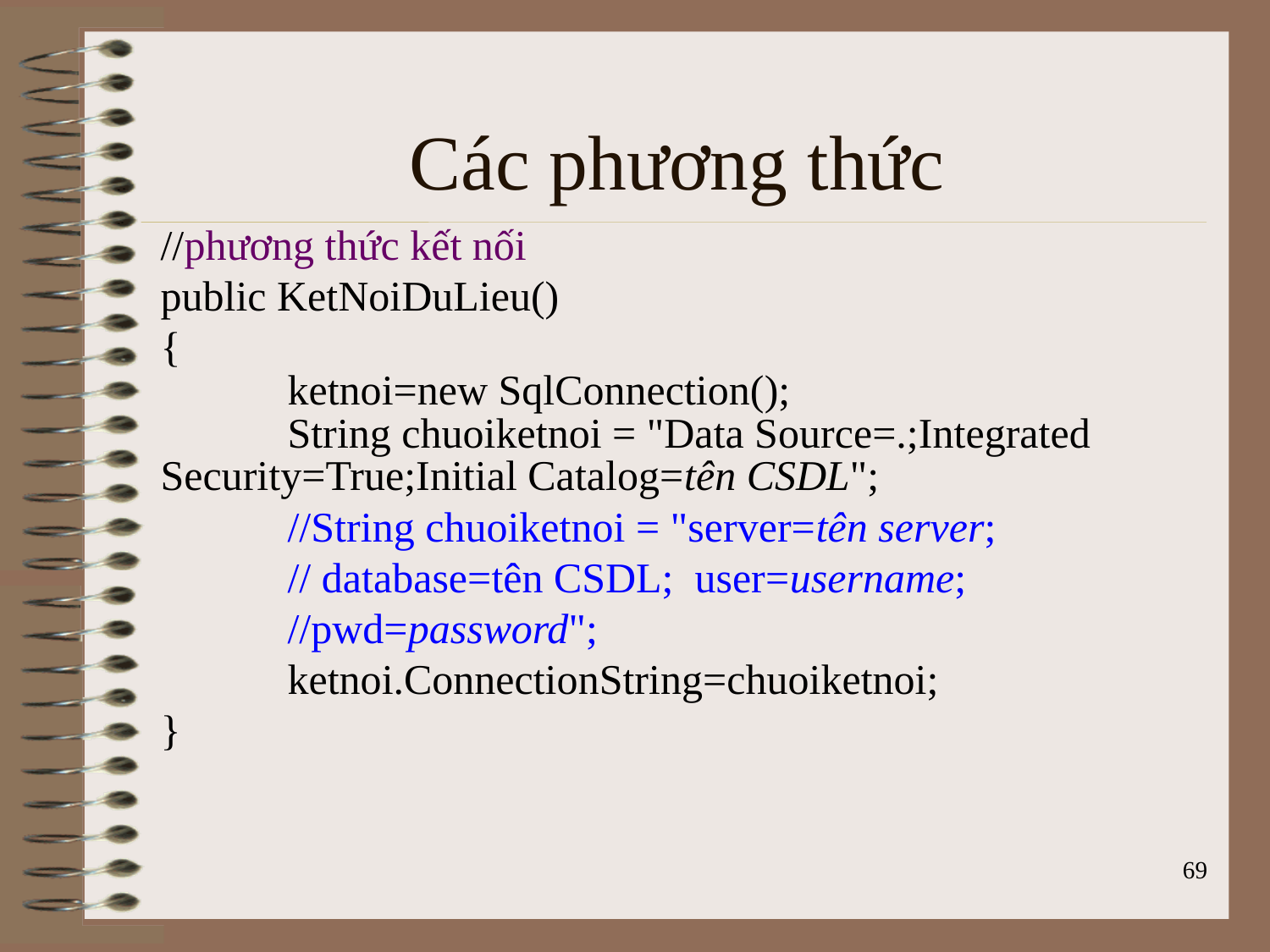

# Các phương thức
//phương thức kết nối
public KetNoiDuLieu()
{
	ketnoi=new SqlConnection();
            String chuoiketnoi = "Data Source=.;Integrated 	Security=True;Initial Catalog=tên CSDL";
            //String chuoiketnoi = "server=tên server;
	// database=tên CSDL;  user=username;
	//pwd=password";
            ketnoi.ConnectionString=chuoiketnoi;
}

69